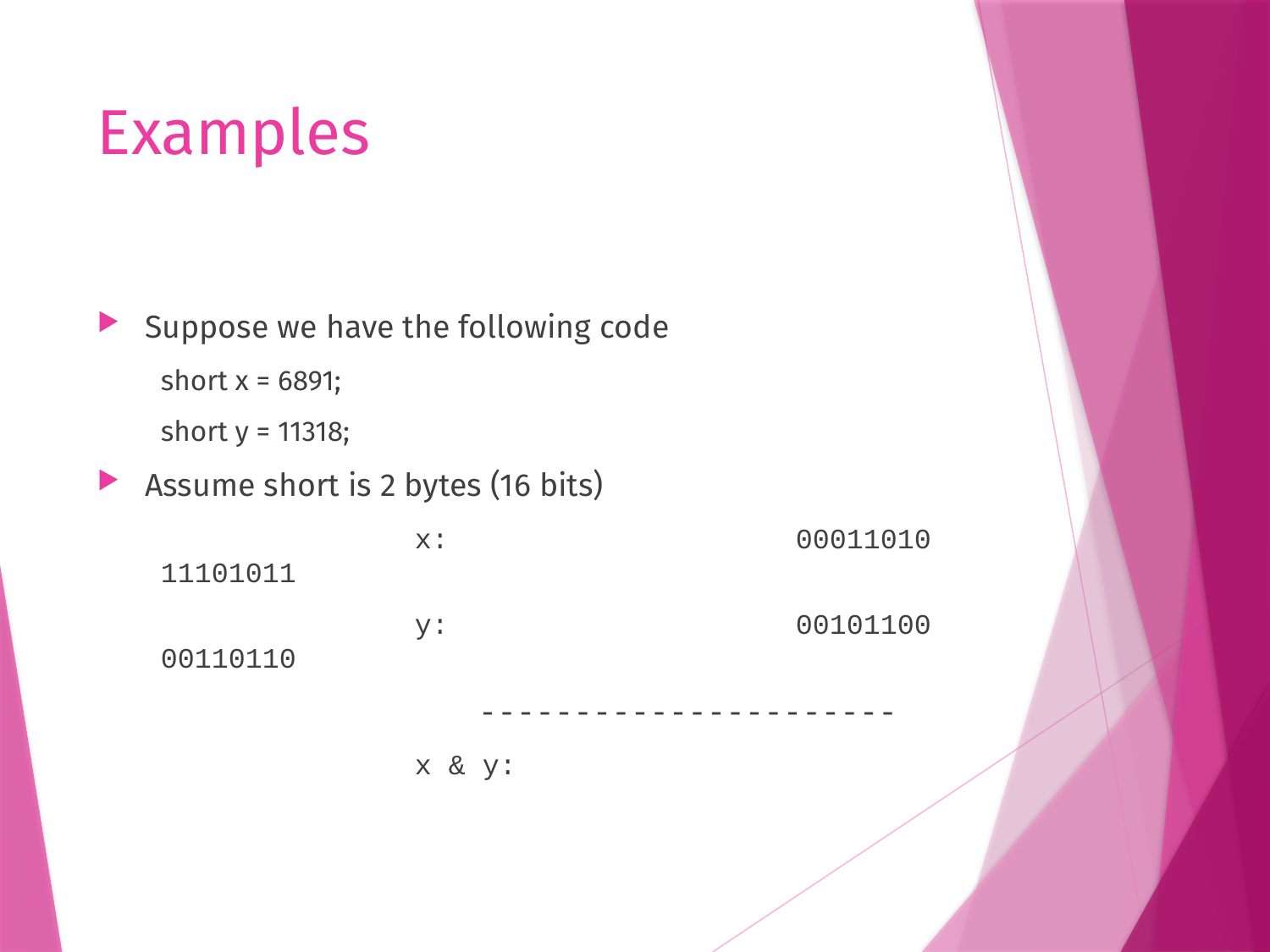

# Examples
Suppose we have the following code
short x = 6891;
short y = 11318;
Assume short is 2 bytes (16 bits)
		x: 			00011010 11101011
		y: 			00101100 00110110
			----------------------
	  	x & y: